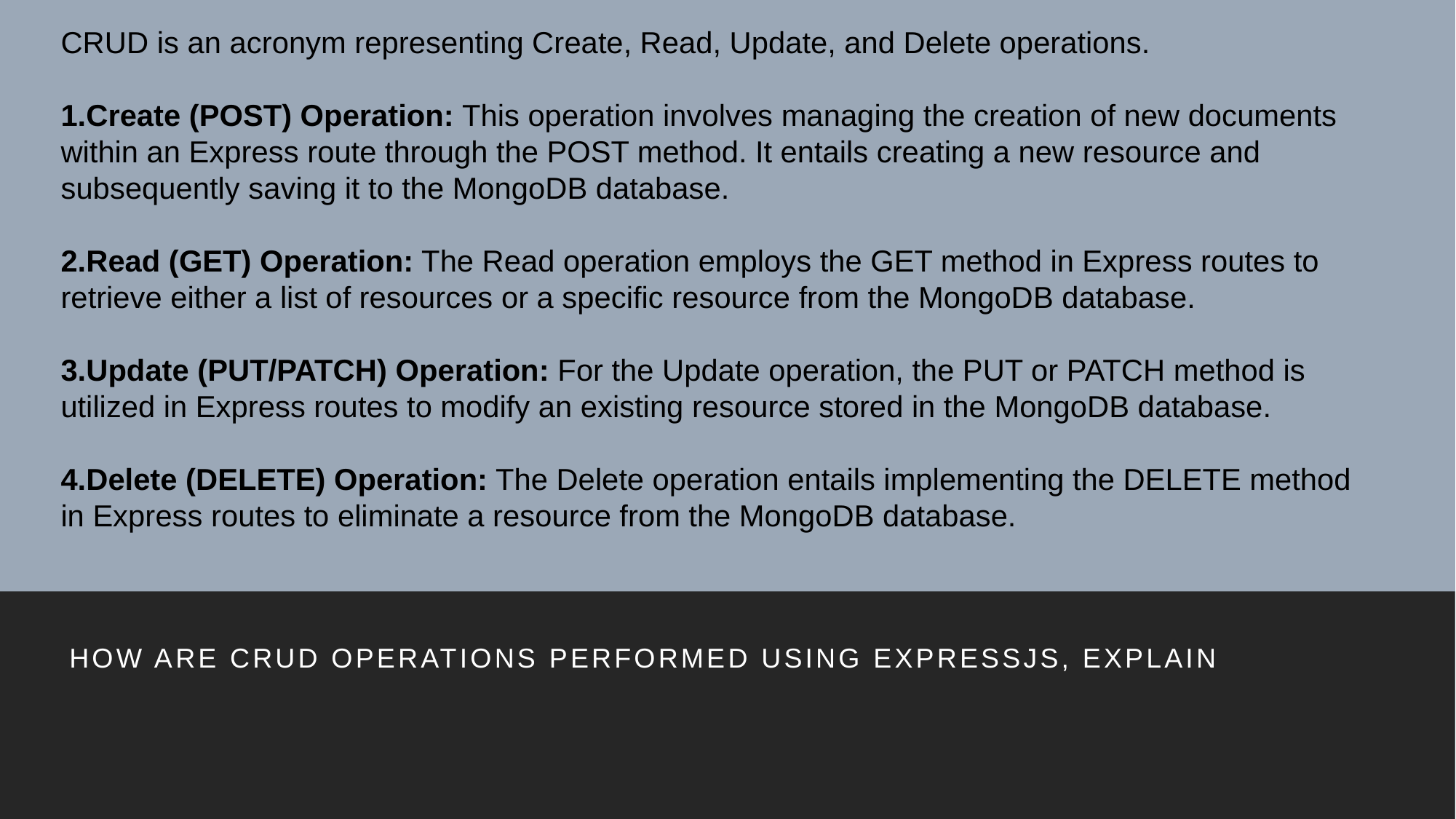

CRUD is an acronym representing Create, Read, Update, and Delete operations.

Create (POST) Operation: This operation involves managing the creation of new documents within an Express route through the POST method. It entails creating a new resource and subsequently saving it to the MongoDB database.

Read (GET) Operation: The Read operation employs the GET method in Express routes to retrieve either a list of resources or a specific resource from the MongoDB database.

Update (PUT/PATCH) Operation: For the Update operation, the PUT or PATCH method is utilized in Express routes to modify an existing resource stored in the MongoDB database.

Delete (DELETE) Operation: The Delete operation entails implementing the DELETE method in Express routes to eliminate a resource from the MongoDB database.
#

How are CRUD operations performed using ExpressJs, explain